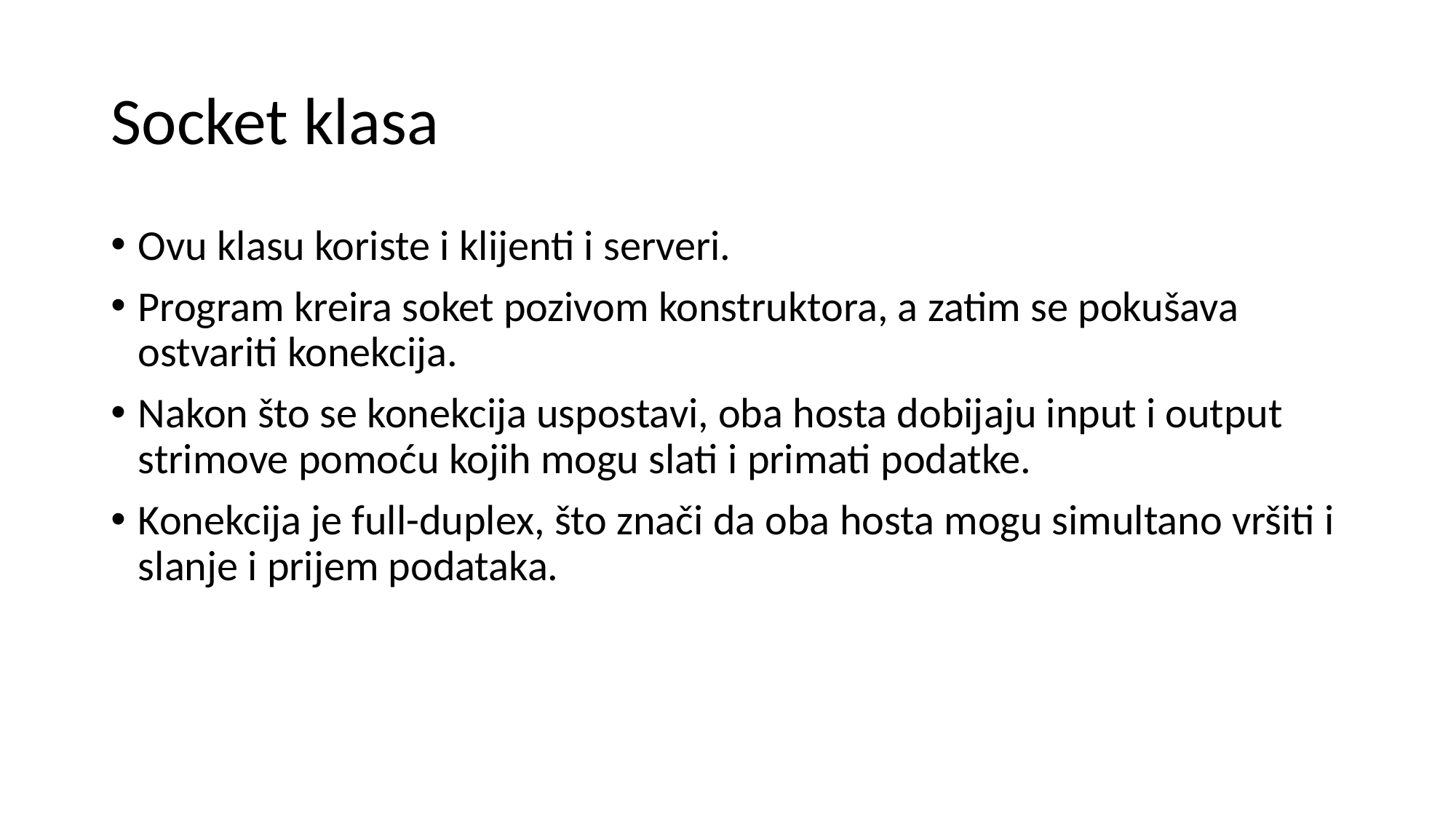

# Socket klasa
Ovu klasu koriste i klijenti i serveri.
Program kreira soket pozivom konstruktora, a zatim se pokušava ostvariti konekcija.
Nakon što se konekcija uspostavi, oba hosta dobijaju input i output strimove pomoću kojih mogu slati i primati podatke.
Konekcija je full-duplex, što znači da oba hosta mogu simultano vršiti i slanje i prijem podataka.